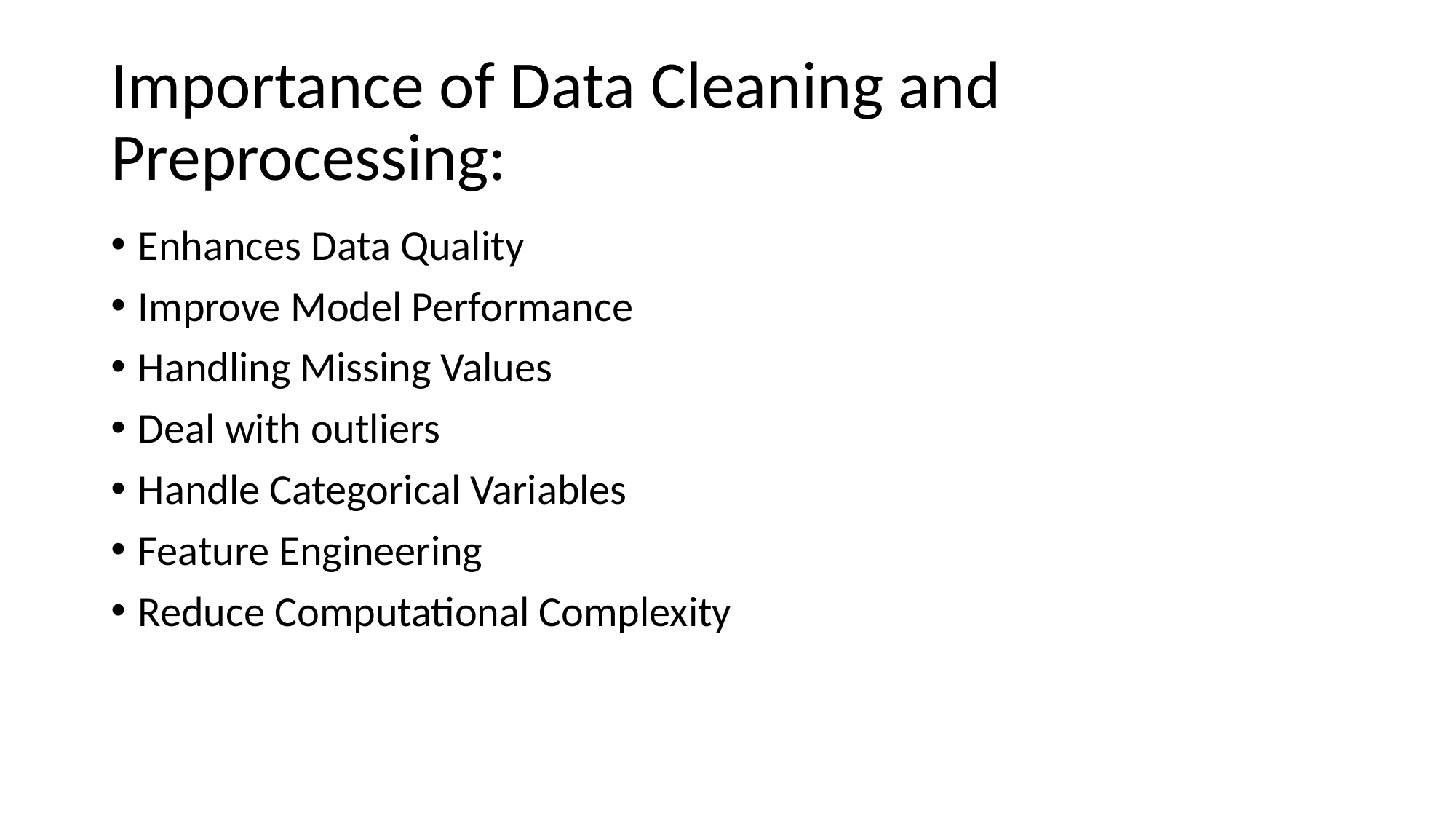

# Importance of Data Cleaning and Preprocessing:
Enhances Data Quality
Improve Model Performance
Handling Missing Values
Deal with outliers
Handle Categorical Variables
Feature Engineering
Reduce Computational Complexity